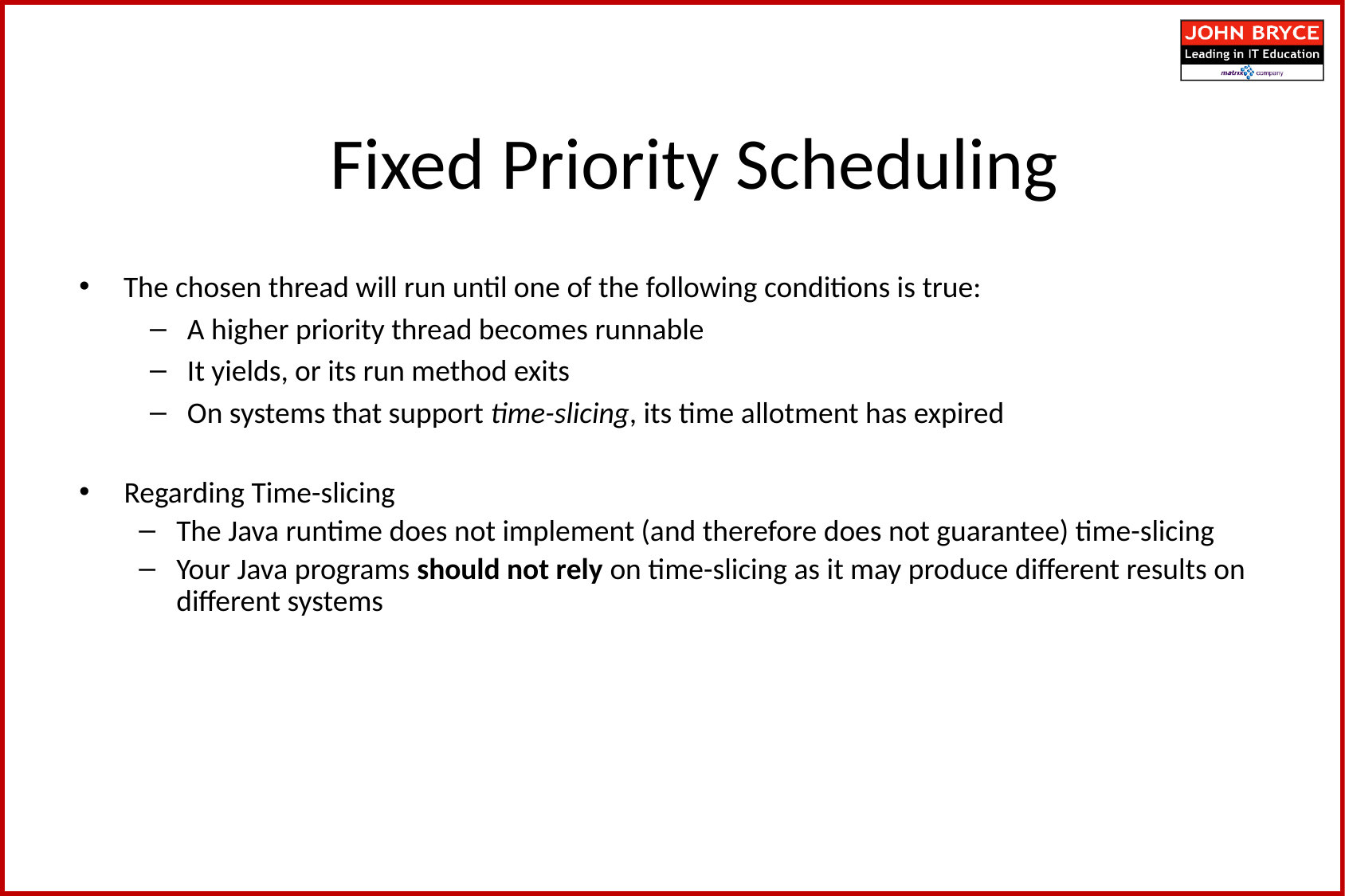

Fixed Priority Scheduling
     The chosen thread will run until one of the following conditions is true:
A higher priority thread becomes runnable
It yields, or its run method exits
On systems that support time-slicing, its time allotment has expired

Regarding Time-slicing
The Java runtime does not implement (and therefore does not guarantee) time-slicing
Your Java programs should not rely on time-slicing as it may produce different results on different systems